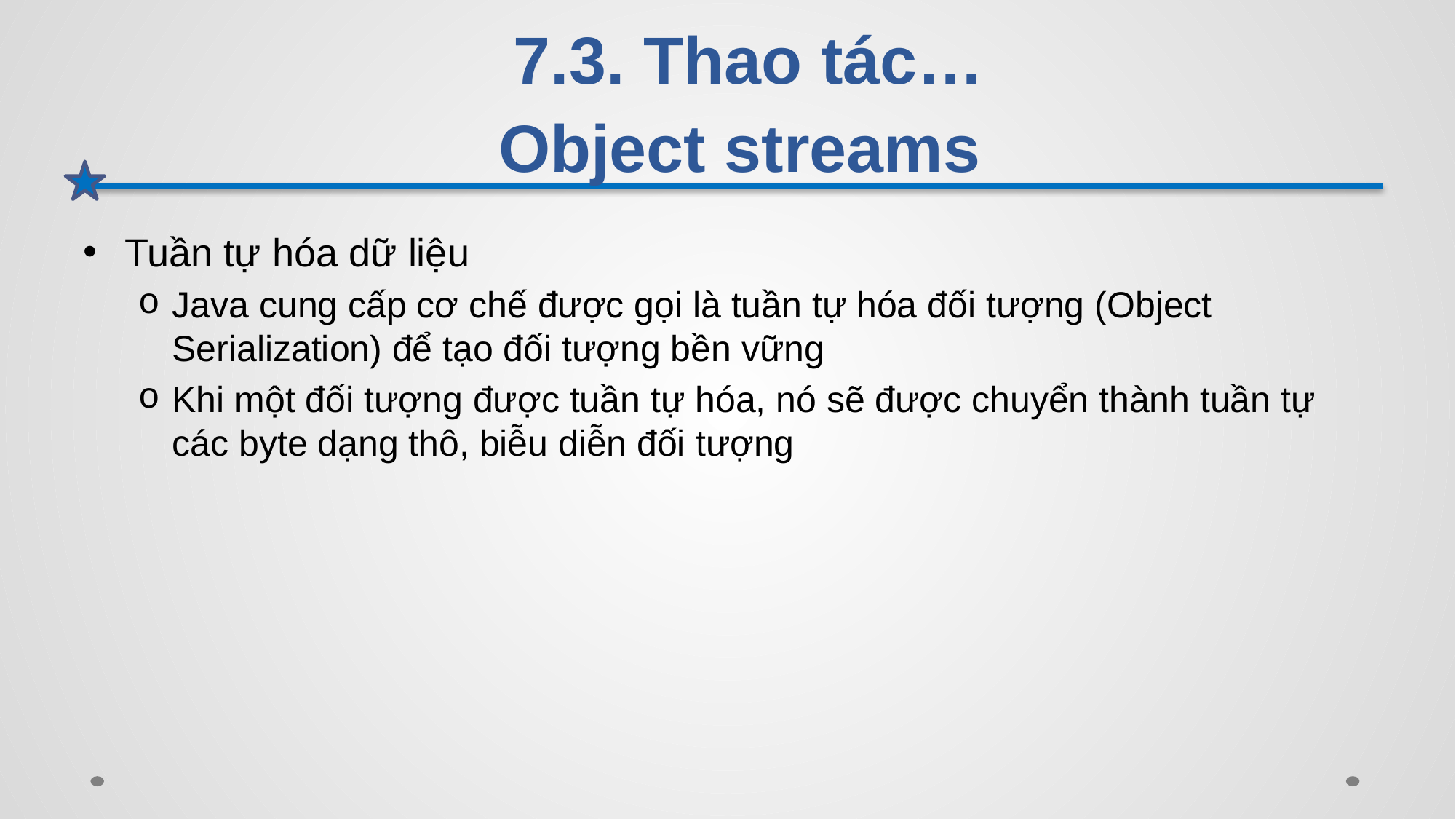

# 7.3. Thao tác… Object streams
Tuần tự hóa dữ liệu
Java cung cấp cơ chế được gọi là tuần tự hóa đối tượng (Object Serialization) để tạo đối tượng bền vững
Khi một đối tượng được tuần tự hóa, nó sẽ được chuyển thành tuần tự các byte dạng thô, biễu diễn đối tượng